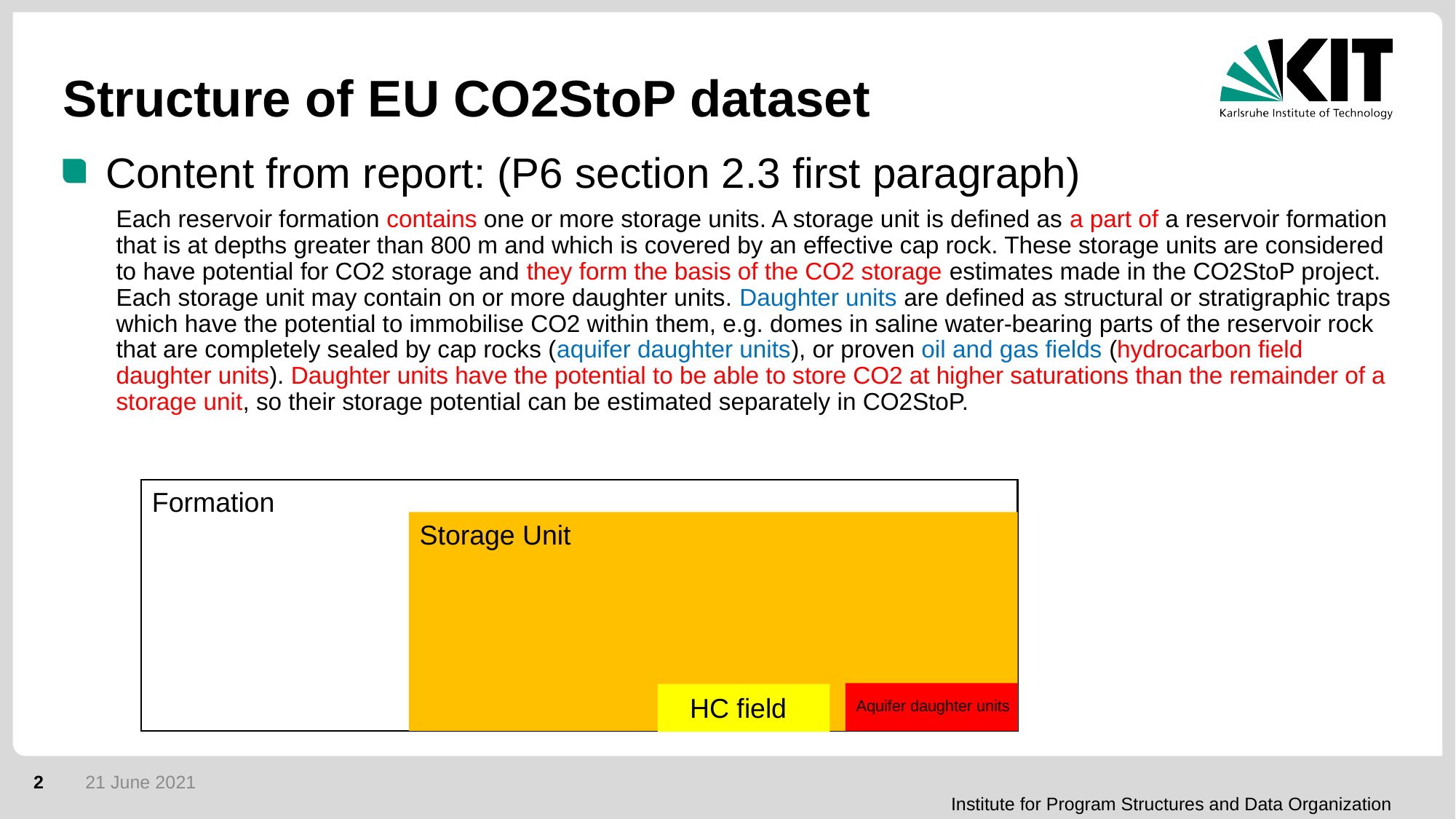

# Structure of EU CO2StoP dataset
Content from report: (P6 section 2.3 first paragraph)
Each reservoir formation contains one or more storage units. A storage unit is defined as a part of a reservoir formation that is at depths greater than 800 m and which is covered by an effective cap rock. These storage units are considered to have potential for CO2 storage and they form the basis of the CO2 storage estimates made in the CO2StoP project. Each storage unit may contain on or more daughter units. Daughter units are defined as structural or stratigraphic traps which have the potential to immobilise CO2 within them, e.g. domes in saline water-bearing parts of the reservoir rock that are completely sealed by cap rocks (aquifer daughter units), or proven oil and gas fields (hydrocarbon field daughter units). Daughter units have the potential to be able to store CO2 at higher saturations than the remainder of a storage unit, so their storage potential can be estimated separately in CO2StoP.
Formation

Storage Unit

HC field
Aquifer daughter units
2
21 June 2021